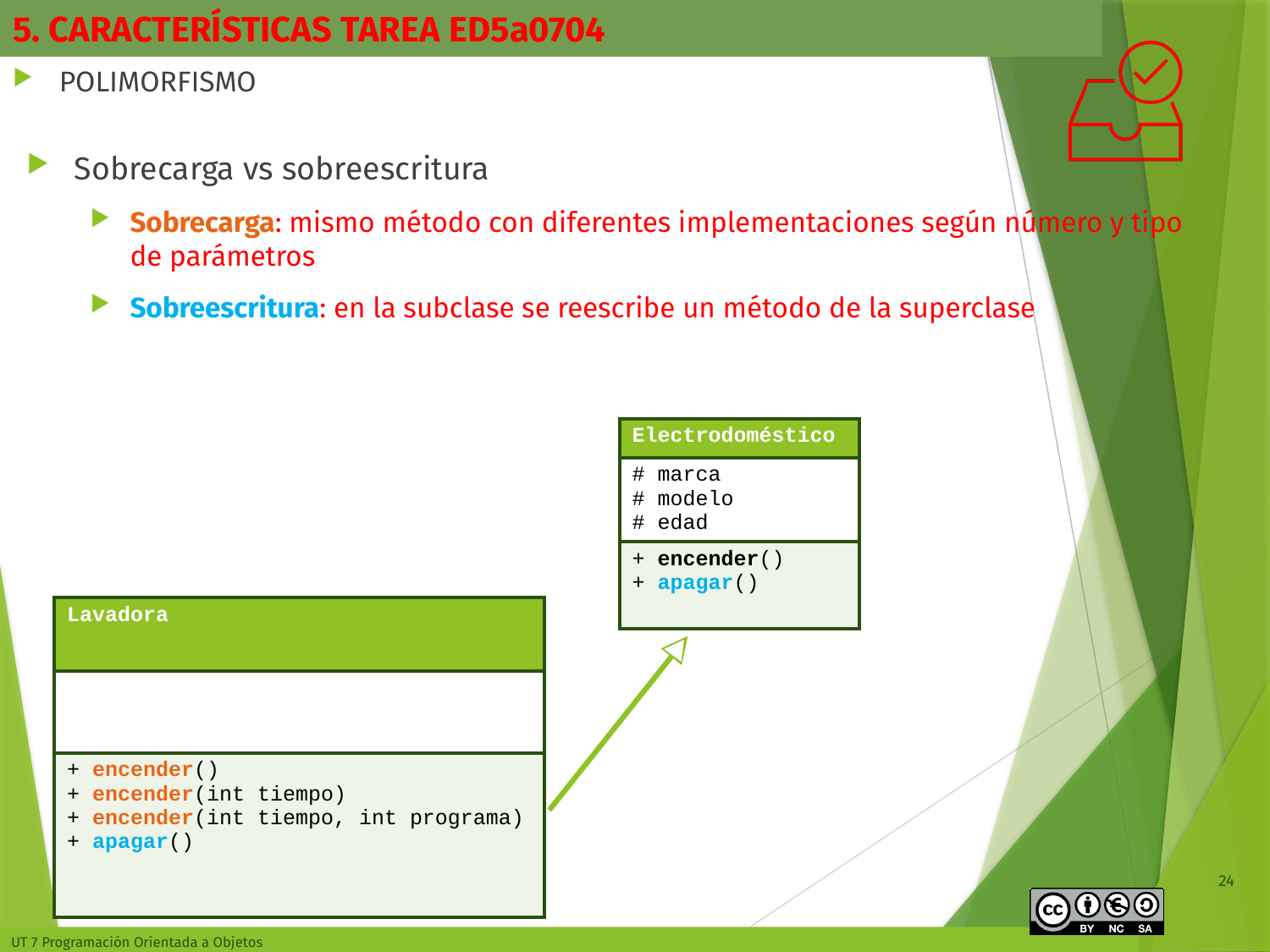

# 5. CARACTERÍSTICAS TAREA ED5a0704
POLIMORFISMO

Sobrecarga vs sobreescritura
Sobrecarga: mismo método con diferentes implementaciones según número y tipo de parámetros
Sobreescritura: en la subclase se reescribe un método de la superclase

| Electrodoméstico |
| --- |
| # marca # modelo # edad |
| + encender() + apagar() |
| Lavadora |
| --- |
|  |
| + encender() + encender(int tiempo) + encender(int tiempo, int programa) + apagar() |

24